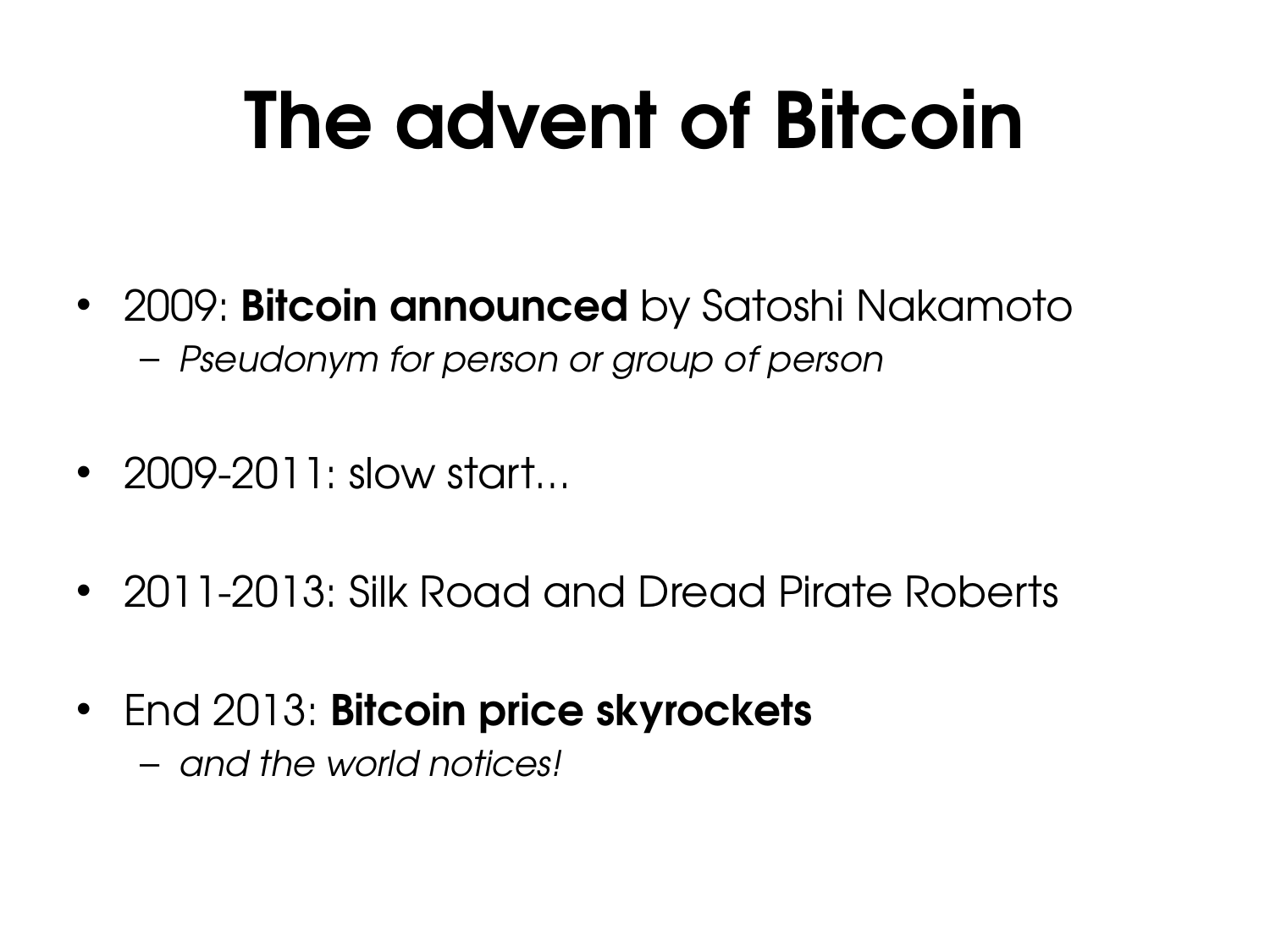

# The advent of Bitcoin
2009: Bitcoin announced by Satoshi Nakamoto
Pseudonym for person or group of person

2009-2011: slow start…

2011-2013: Silk Road and Dread Pirate Roberts

End 2013: Bitcoin price skyrockets
and the world notices!